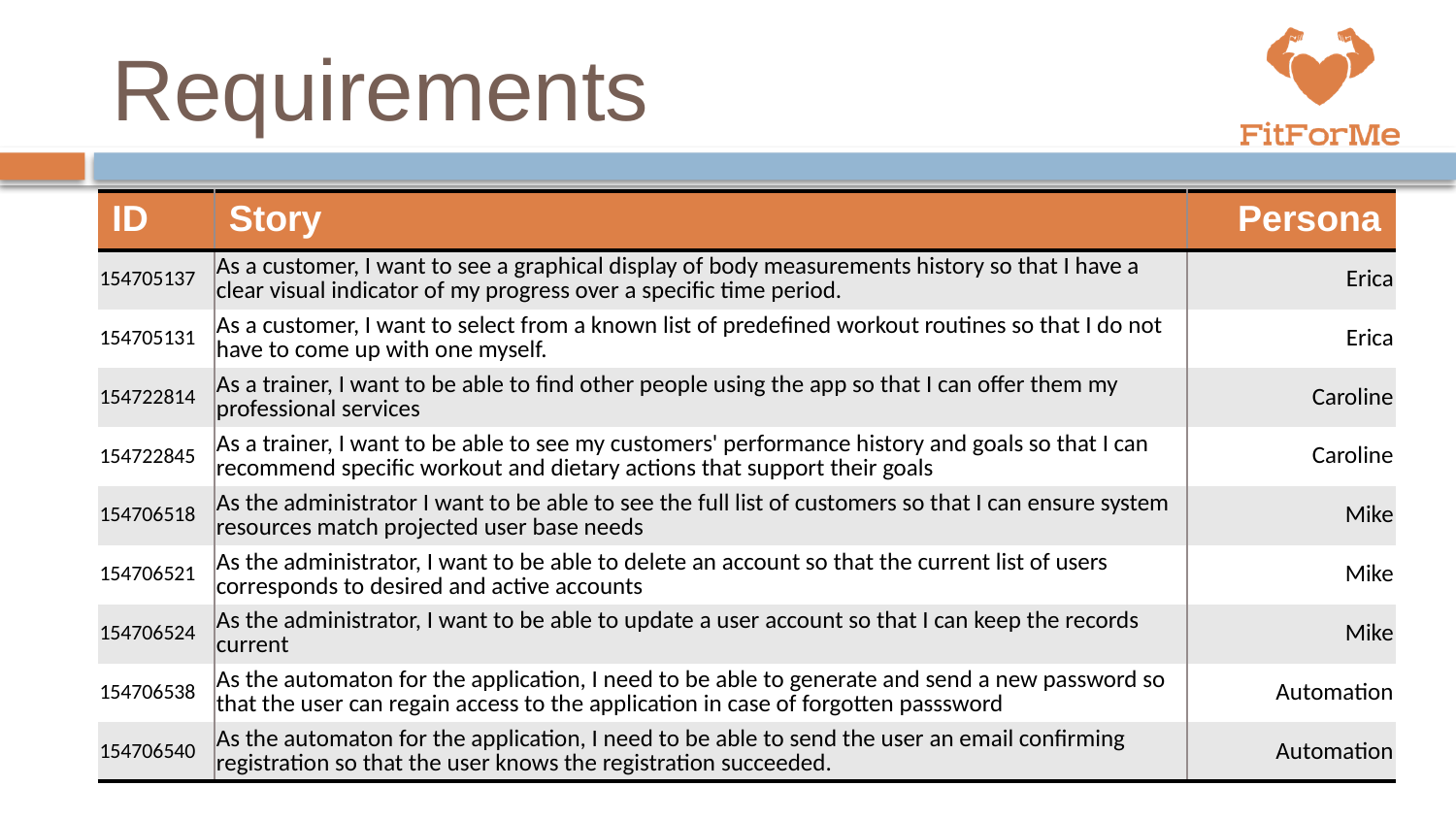

# Requirements
| ID | Story | Persona |
| --- | --- | --- |
| 154705137 | As a customer, I want to see a graphical display of body measurements history so that I have a clear visual indicator of my progress over a specific time period. | Erica |
| 154705131 | As a customer, I want to select from a known list of predefined workout routines so that I do not have to come up with one myself. | Erica |
| 154722814 | As a trainer, I want to be able to find other people using the app so that I can offer them my professional services | Caroline |
| 154722845 | As a trainer, I want to be able to see my customers' performance history and goals so that I can recommend specific workout and dietary actions that support their goals | Caroline |
| 154706518 | As the administrator I want to be able to see the full list of customers so that I can ensure system resources match projected user base needs | Mike |
| 154706521 | As the administrator, I want to be able to delete an account so that the current list of users corresponds to desired and active accounts | Mike |
| 154706524 | As the administrator, I want to be able to update a user account so that I can keep the records current | Mike |
| 154706538 | As the automaton for the application, I need to be able to generate and send a new password so that the user can regain access to the application in case of forgotten passsword | Automation |
| 154706540 | As the automaton for the application, I need to be able to send the user an email confirming registration so that the user knows the registration succeeded. | Automation |